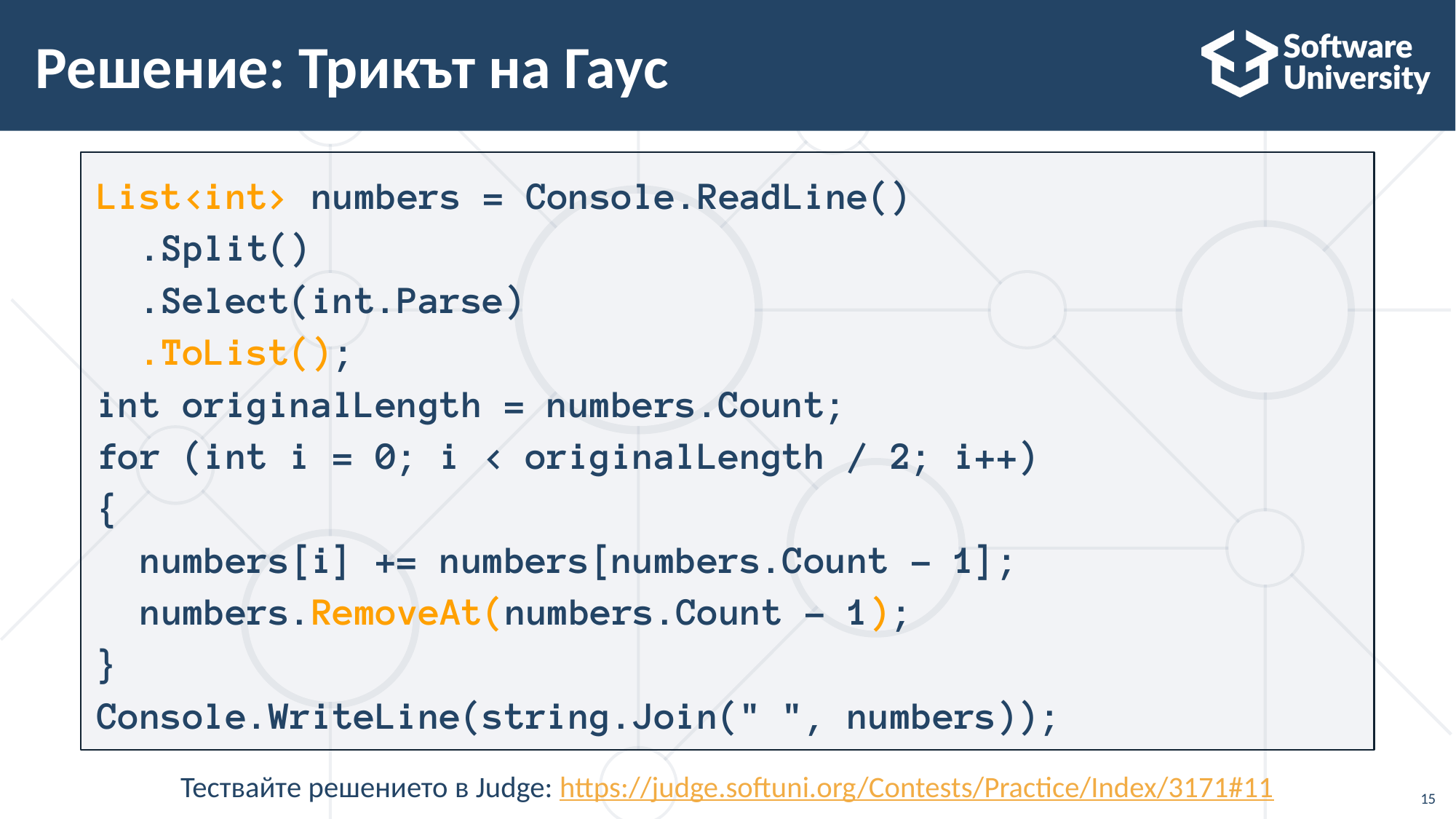

# Решение: Трикът на Гаус
List<int> numbers = Console.ReadLine()
.Split()
  .Select(int.Parse)
  .ToList();
int originalLength = numbers.Count;
for (int i = 0; i < originalLength / 2; i++)
{
  numbers[i] += numbers[numbers.Count - 1];
  numbers.RemoveAt(numbers.Count - 1);
}
Console.WriteLine(string.Join(" ", numbers));
Тествайте решението в Judge: https://judge.softuni.org/Contests/Practice/Index/3171#11
15